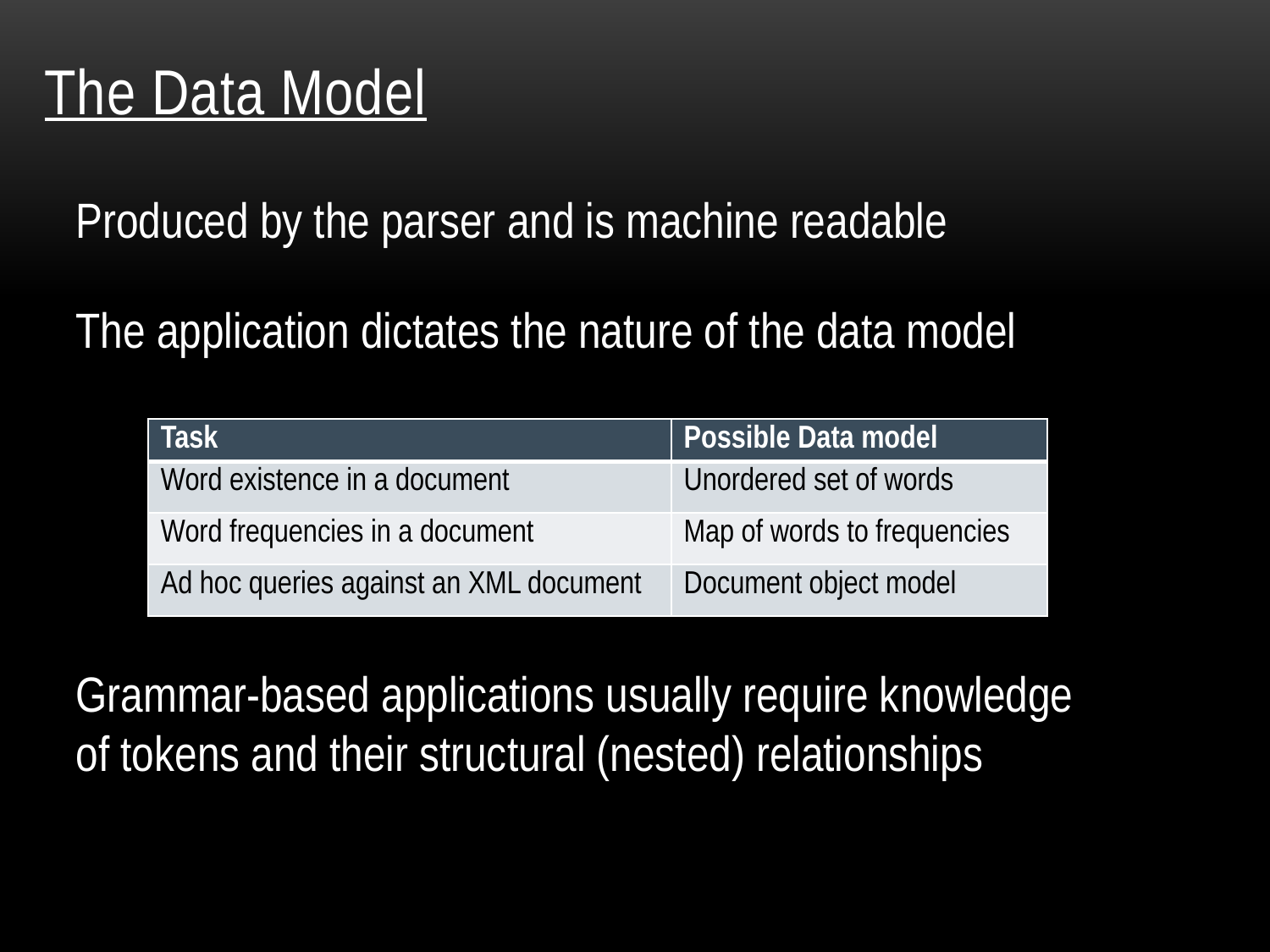

# The Data Model
Produced by the parser and is machine readable

The application dictates the nature of the data model

Grammar-based applications usually require knowledge
of tokens and their structural (nested) relationships

| Task | Possible Data model |
| --- | --- |
| Word existence in a document | Unordered set of words |
| Word frequencies in a document | Map of words to frequencies |
| Ad hoc queries against an XML document | Document object model |